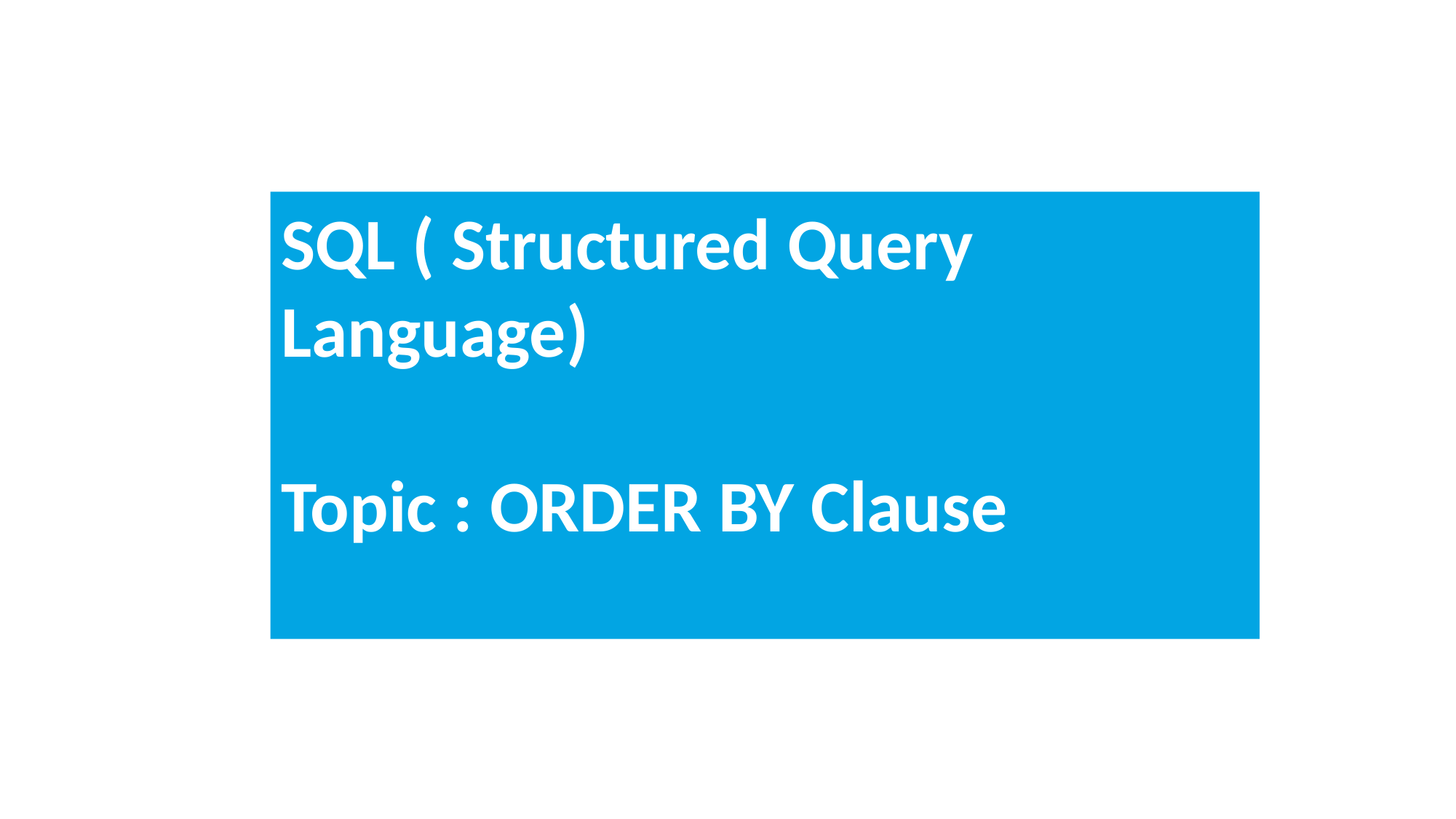

SQL ( Structured Query Language)

Topic : ORDER BY Clause